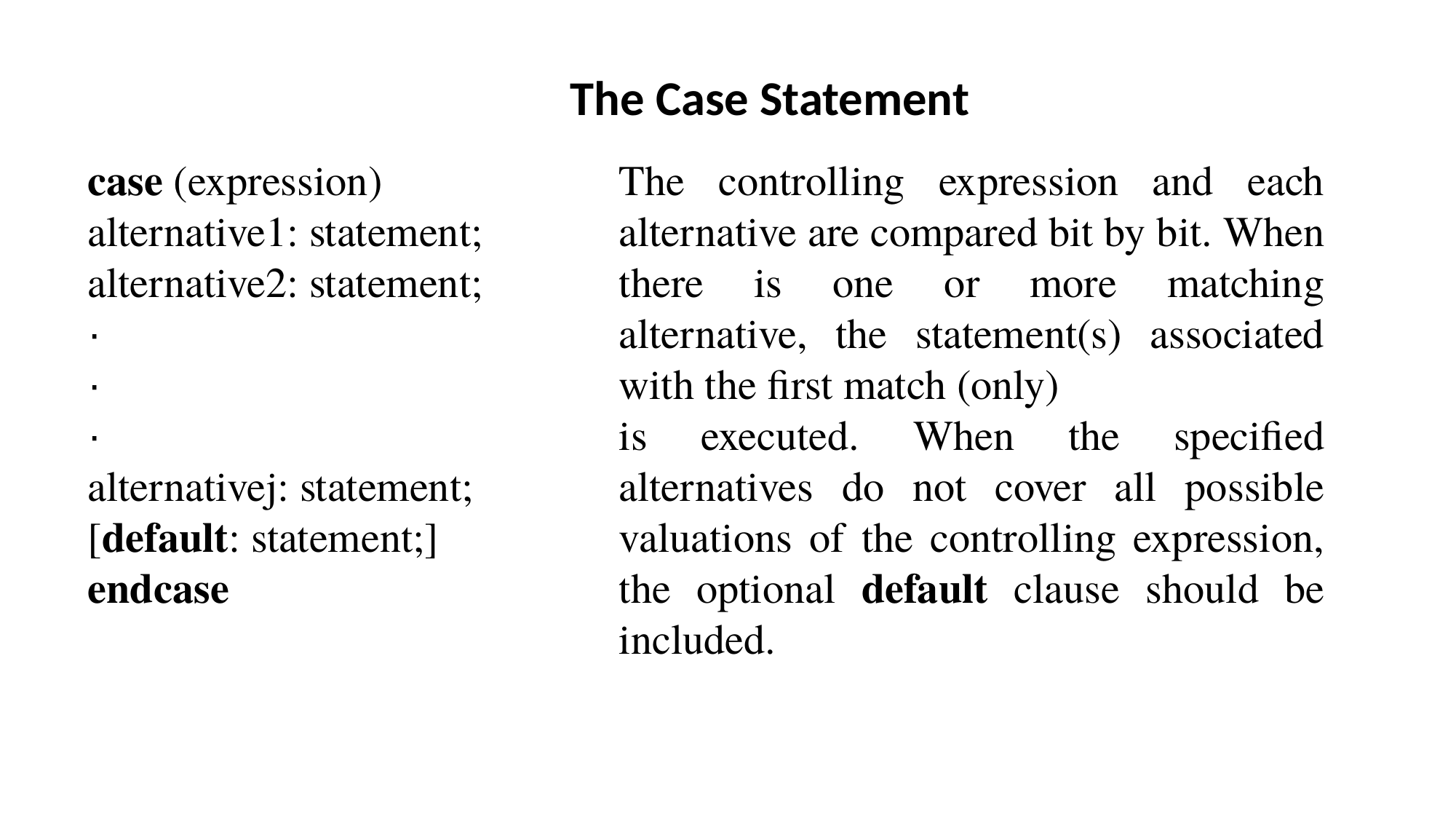

The Case Statement
case (expression)
alternative1: statement;
alternative2: statement;
·
·
·
alternativej: statement;
[default: statement;]
endcase
The controlling expression and each alternative are compared bit by bit. When there is one or more matching alternative, the statement(s) associated with the first match (only)
is executed. When the specified alternatives do not cover all possible valuations of the controlling expression, the optional default clause should be included.